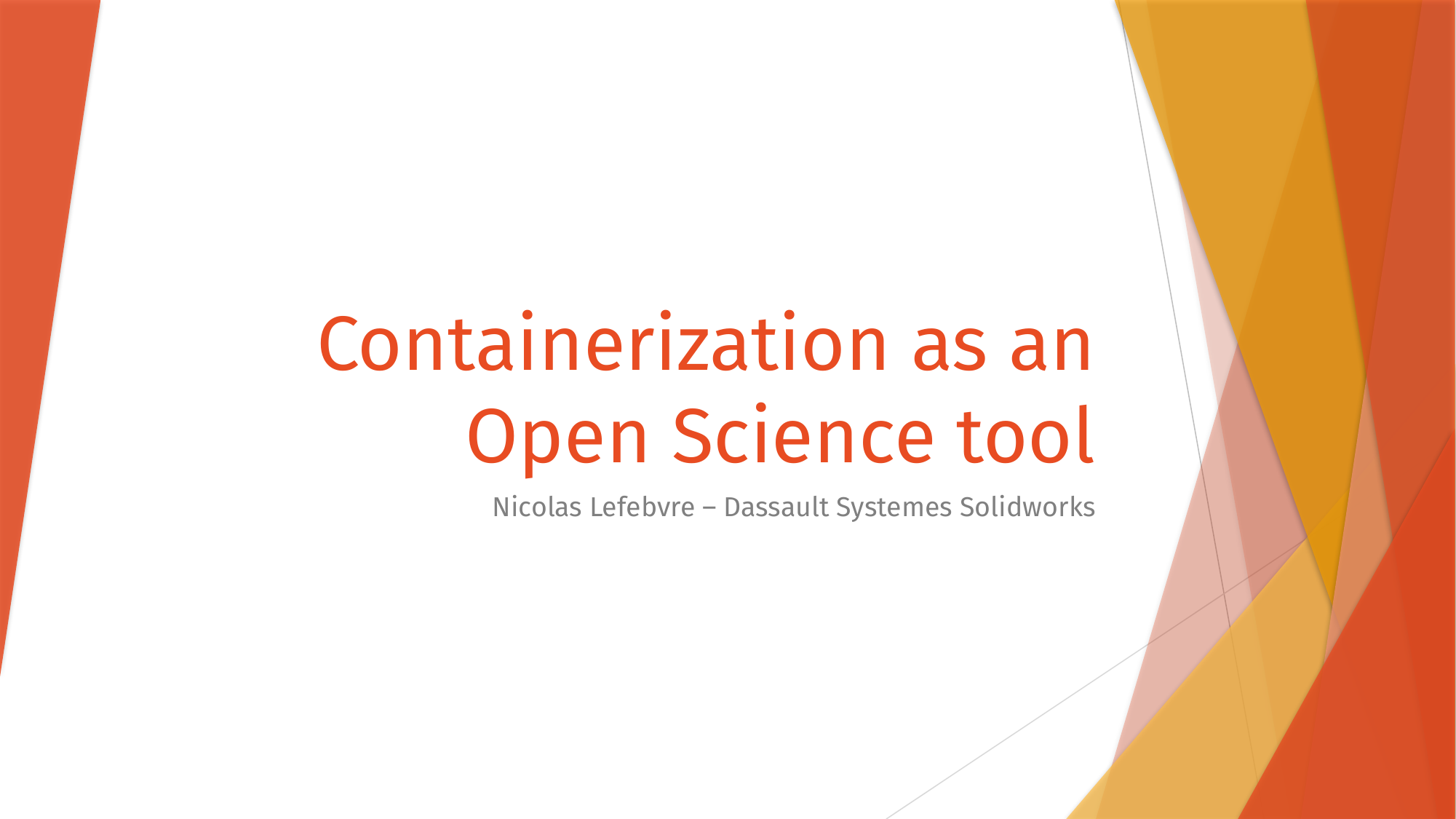

# Containerization as an Open Science tool
Nicolas Lefebvre – Dassault Systemes Solidworks